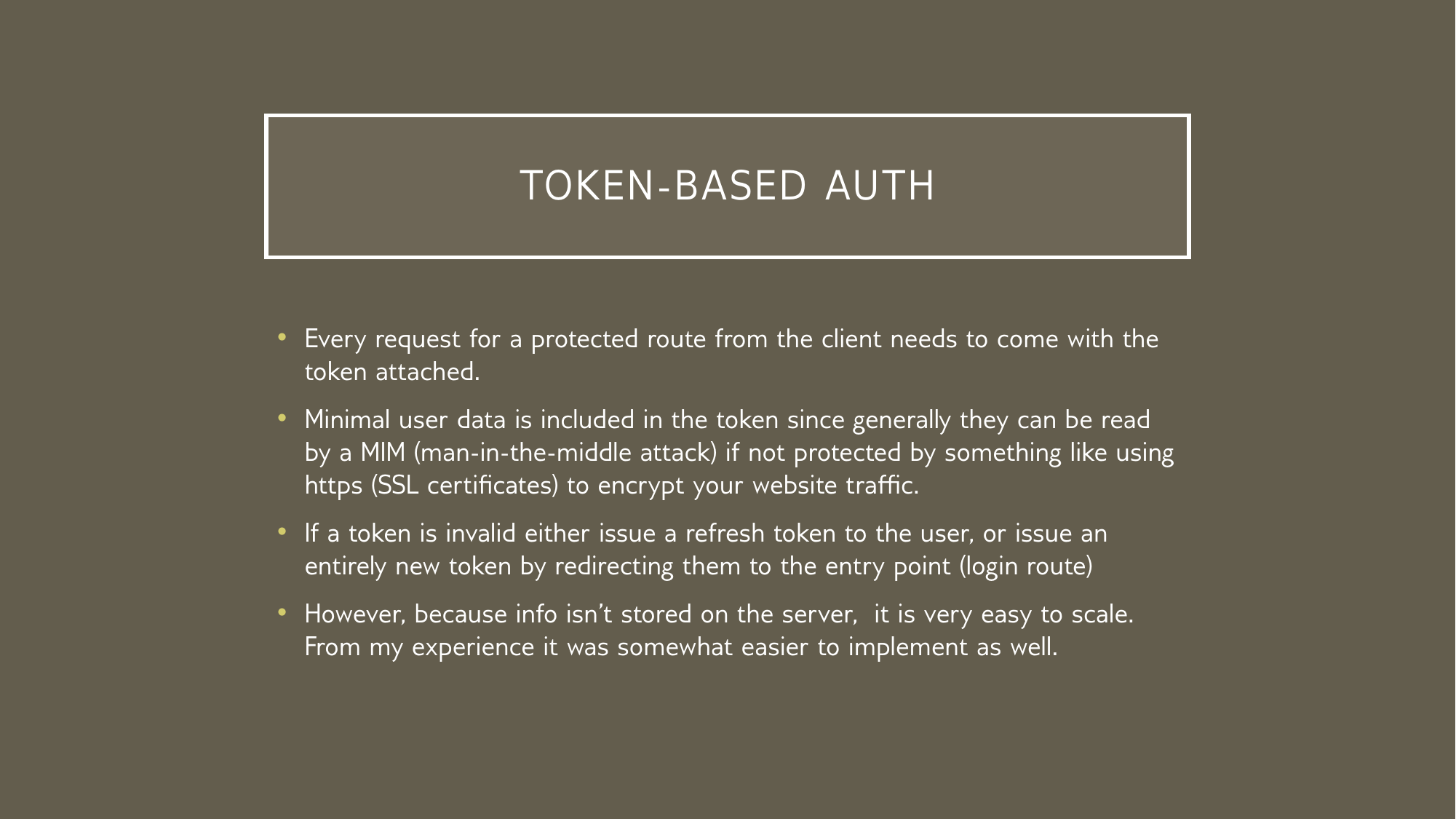

# Token-based auth
Every request for a protected route from the client needs to come with the token attached.
Minimal user data is included in the token since generally they can be read by a MIM (man-in-the-middle attack) if not protected by something like using https (SSL certificates) to encrypt your website traffic.
If a token is invalid either issue a refresh token to the user, or issue an entirely new token by redirecting them to the entry point (login route)
However, because info isn’t stored on the server,  it is very easy to scale. From my experience it was somewhat easier to implement as well.